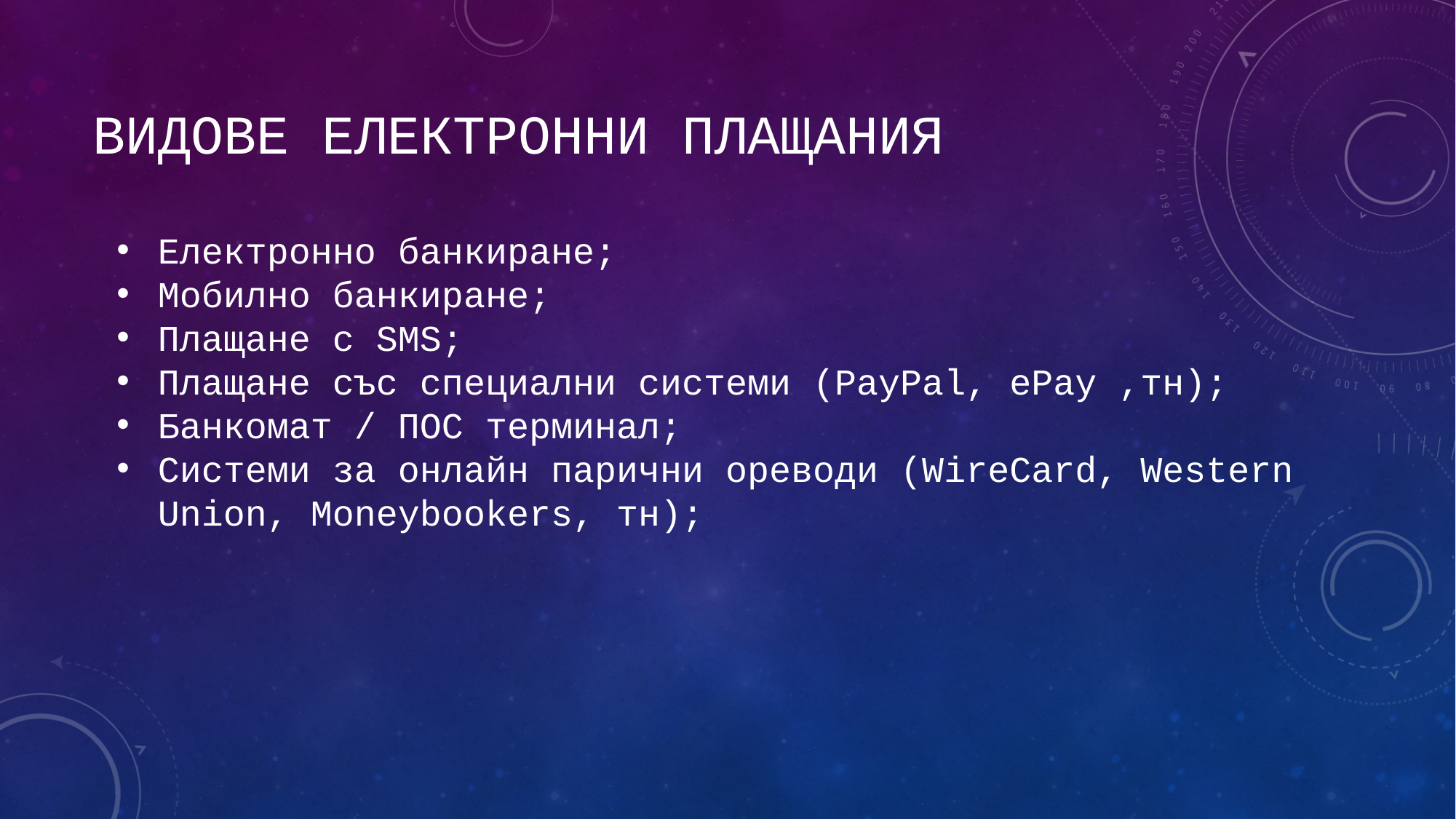

# Видове електронни плащания
Електронно банкиране;
Мобилно банкиране;
Плащане с SMS;
Плащане със специални системи (PayPal, ePay ,тн);
Банкомат / ПОС терминал;
Системи за онлайн парични ореводи (WireCard, Western Union, Moneybookers, тн);